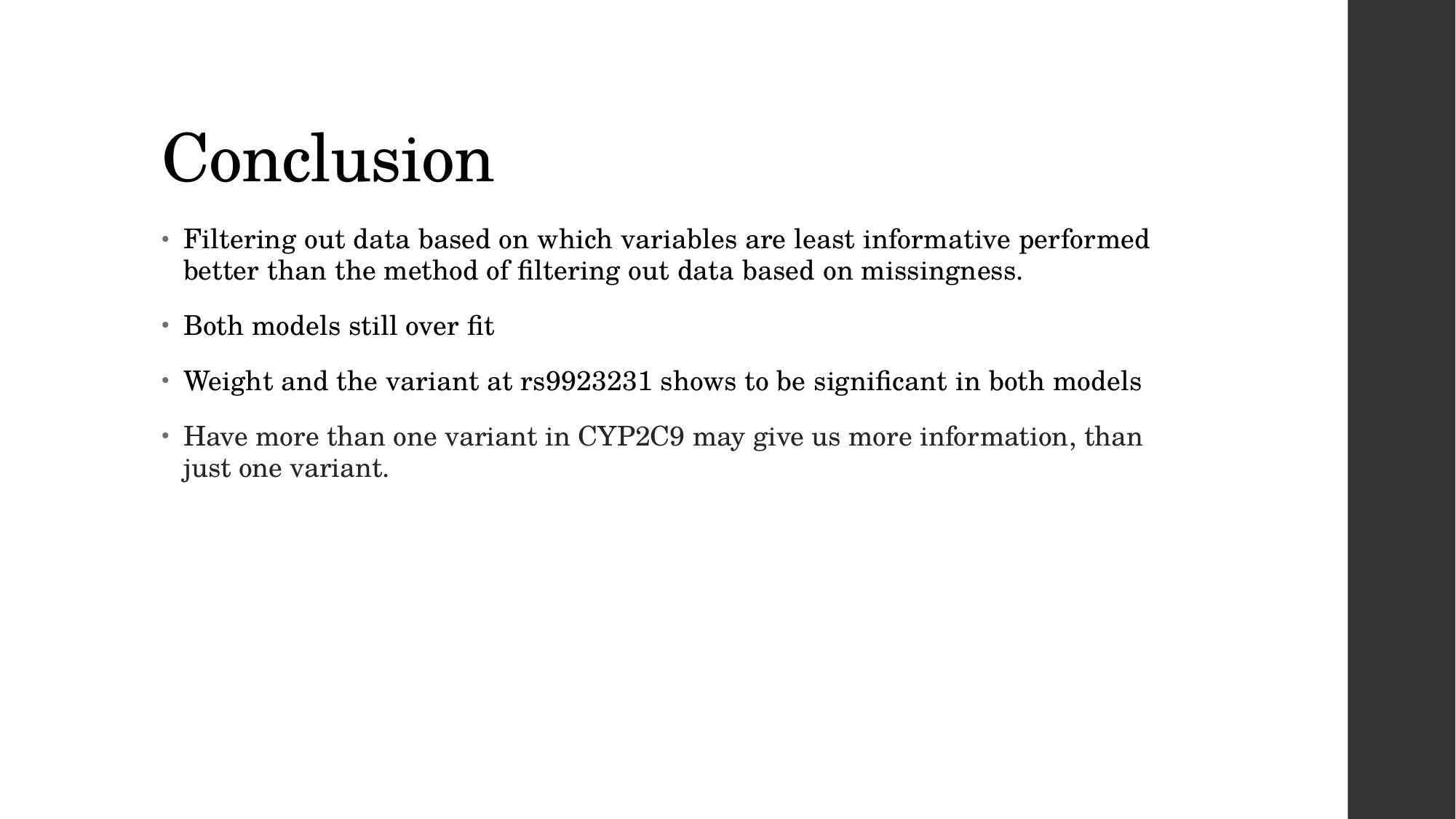

# Conclusion
Filtering out data based on which variables are least informative performed better than the method of filtering out data based on missingness.
Both models still over fit
Weight and the variant at rs9923231 shows to be significant in both models
Have more than one variant in CYP2C9 may give us more information, than just one variant.